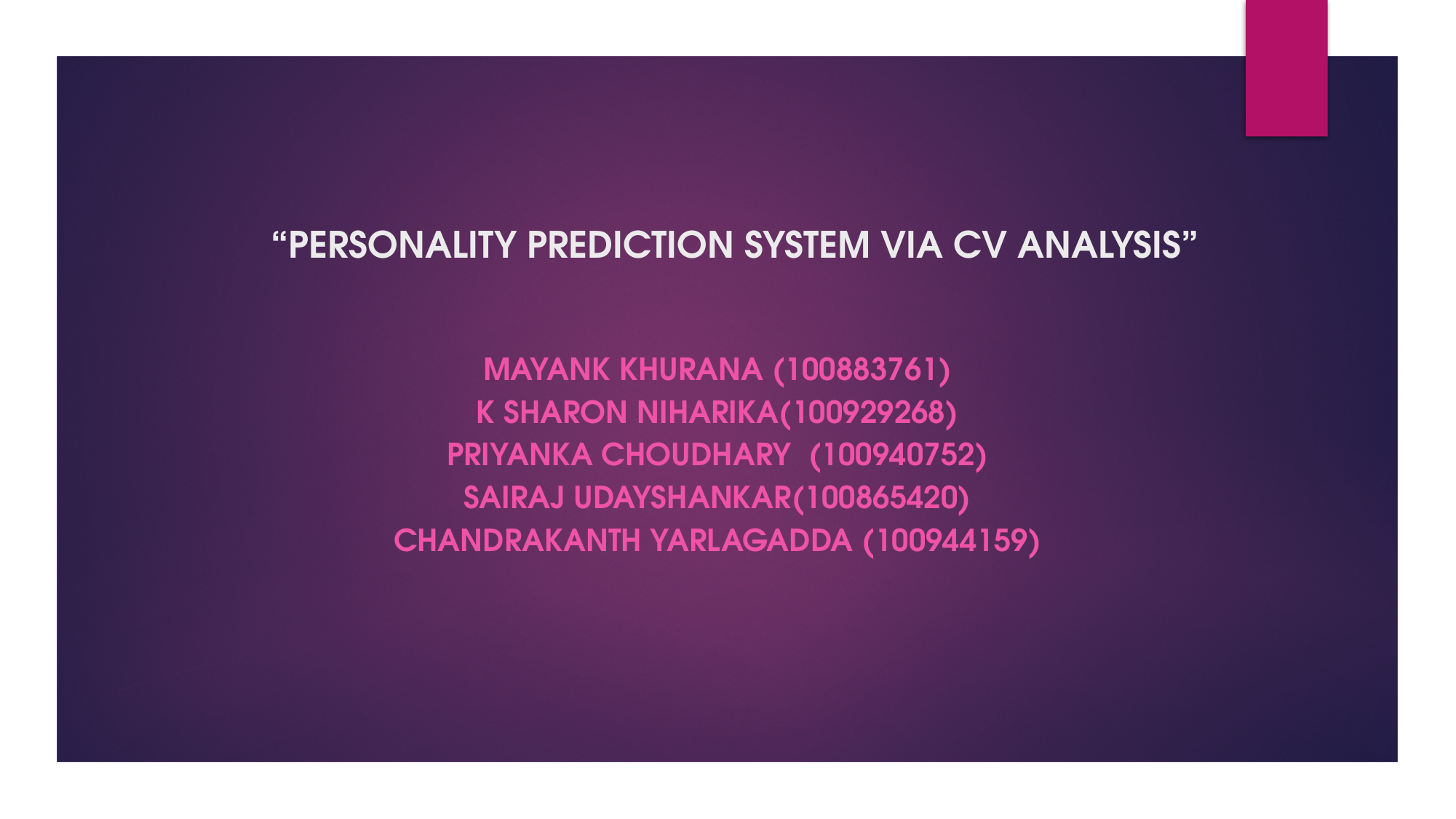

# “PERSONALITY PREDICTION SYSTEM VIA CV ANALYSIS”
MAYANK KHURANA (100883761)
K SHARON NIHARIKA(100929268)
PRIYANKA Choudhary  (100940752)
SAIRAJ UDAYSHANKAR(100865420)
CHANDRAKANTH YARLAGADDA (100944159)